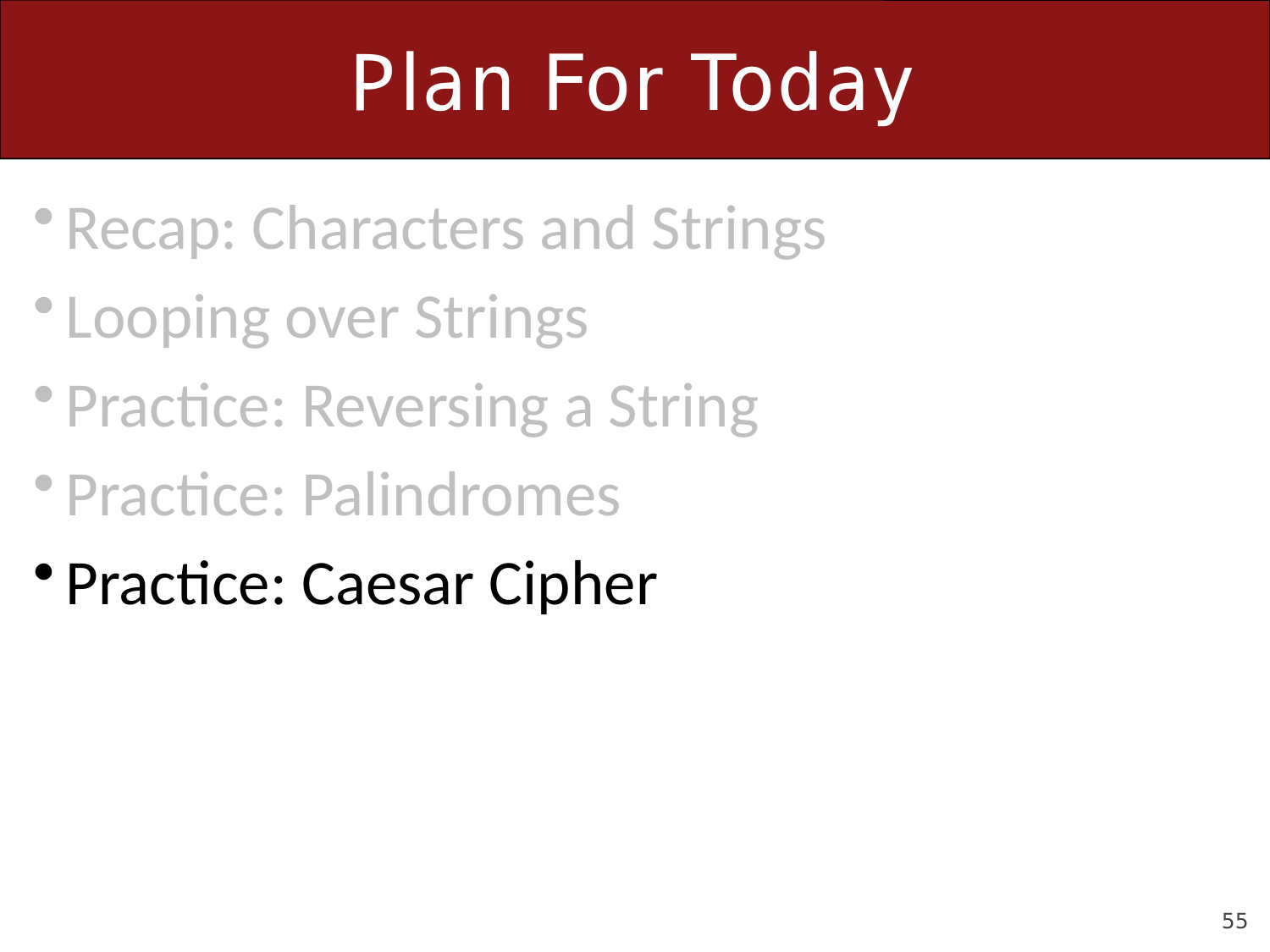

# Plan For Today
Recap: Characters and Strings
Looping over Strings
Practice: Reversing a String
Practice: Palindromes
Practice: Caesar Cipher